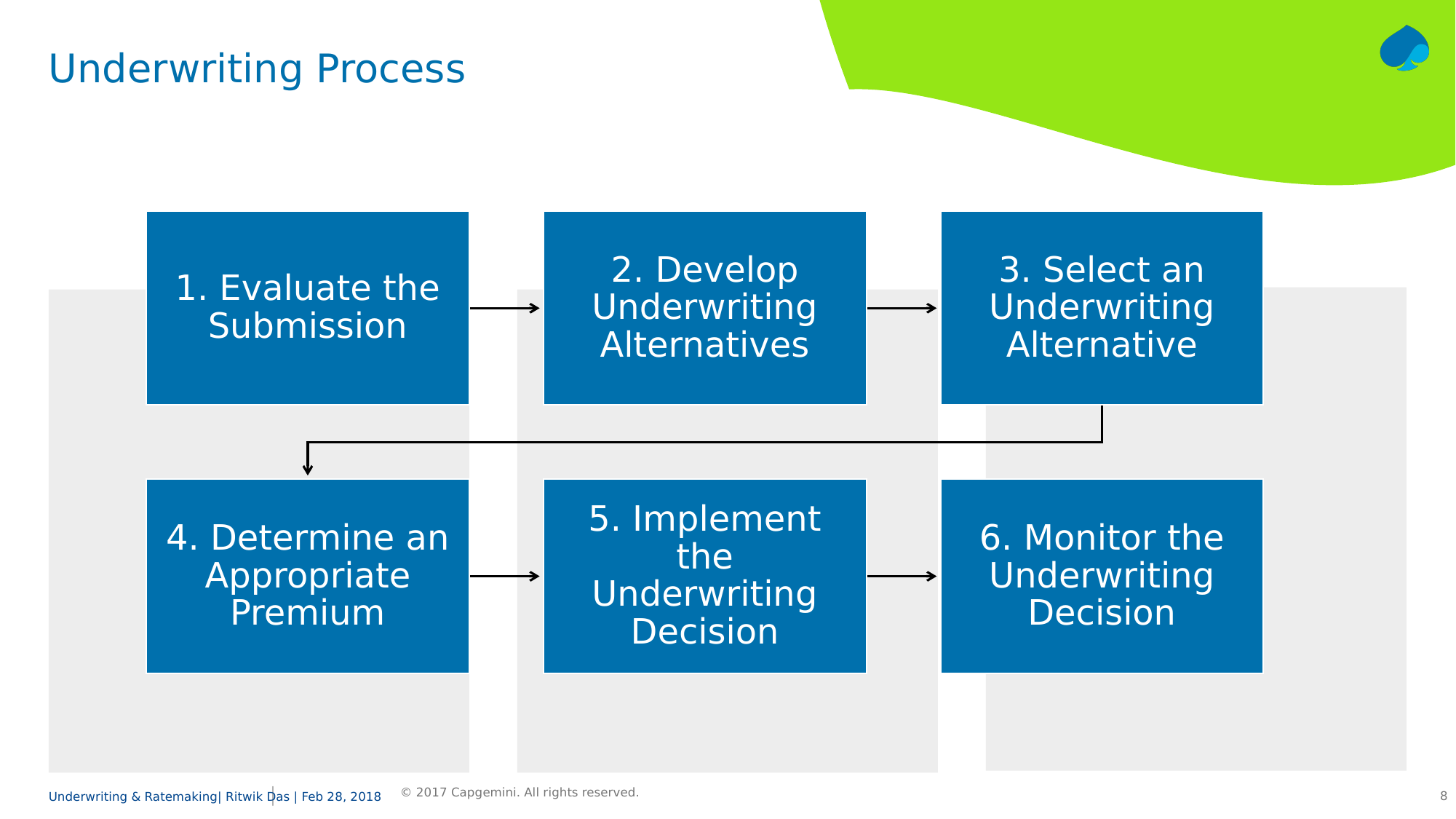

# Underwriting Process

1. Evaluate the Submission

2. Develop Underwriting Alternatives

3. Select an Underwriting Alternative

4. Determine an Appropriate Premium

5. Implement the Underwriting Decision
6. Monitor the Underwriting Decision